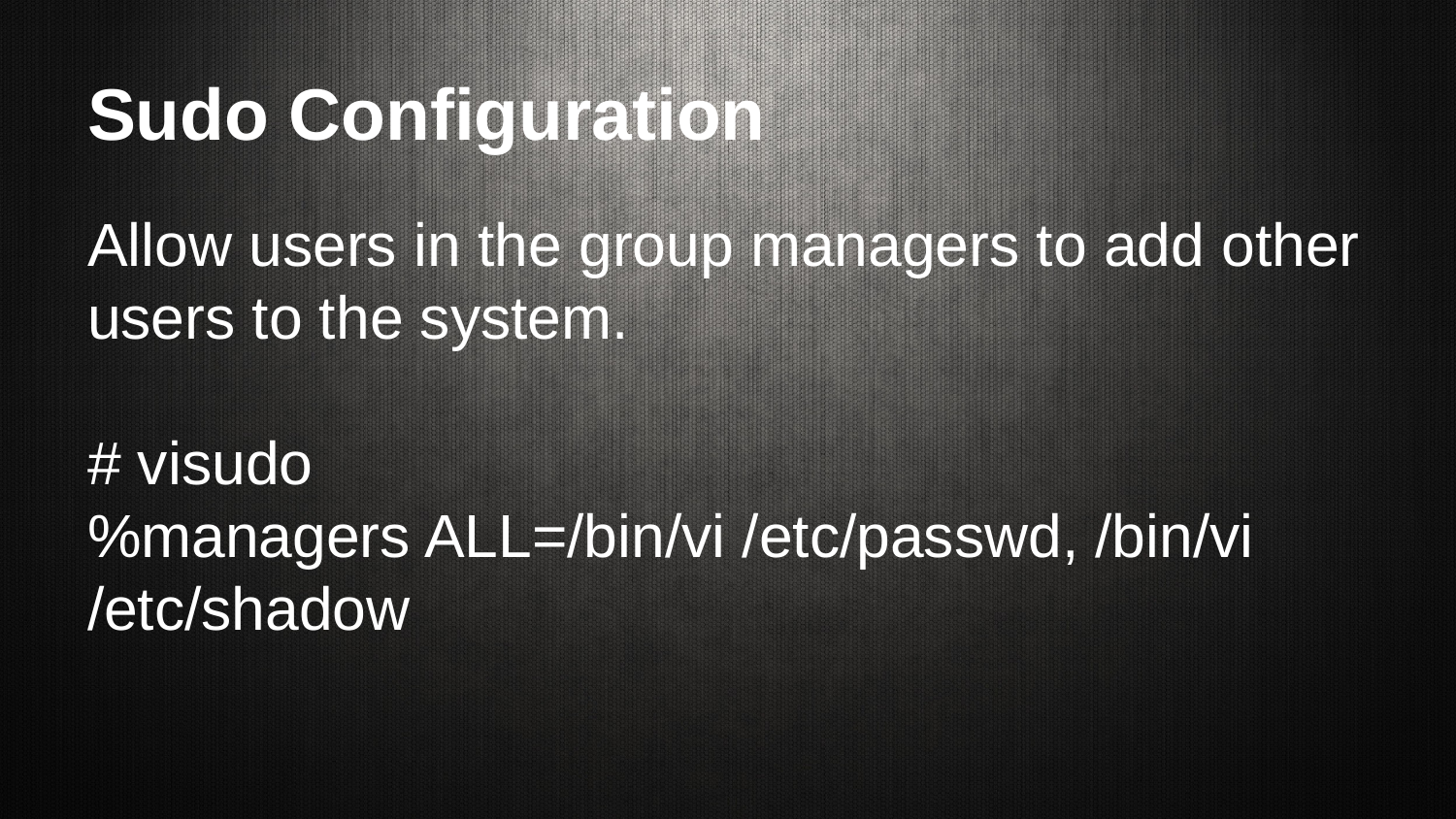

# Sudo Configuration
Allow users in the group managers to add other users to the system.

# visudo
%managers ALL=/bin/vi /etc/passwd, /bin/vi /etc/shadow